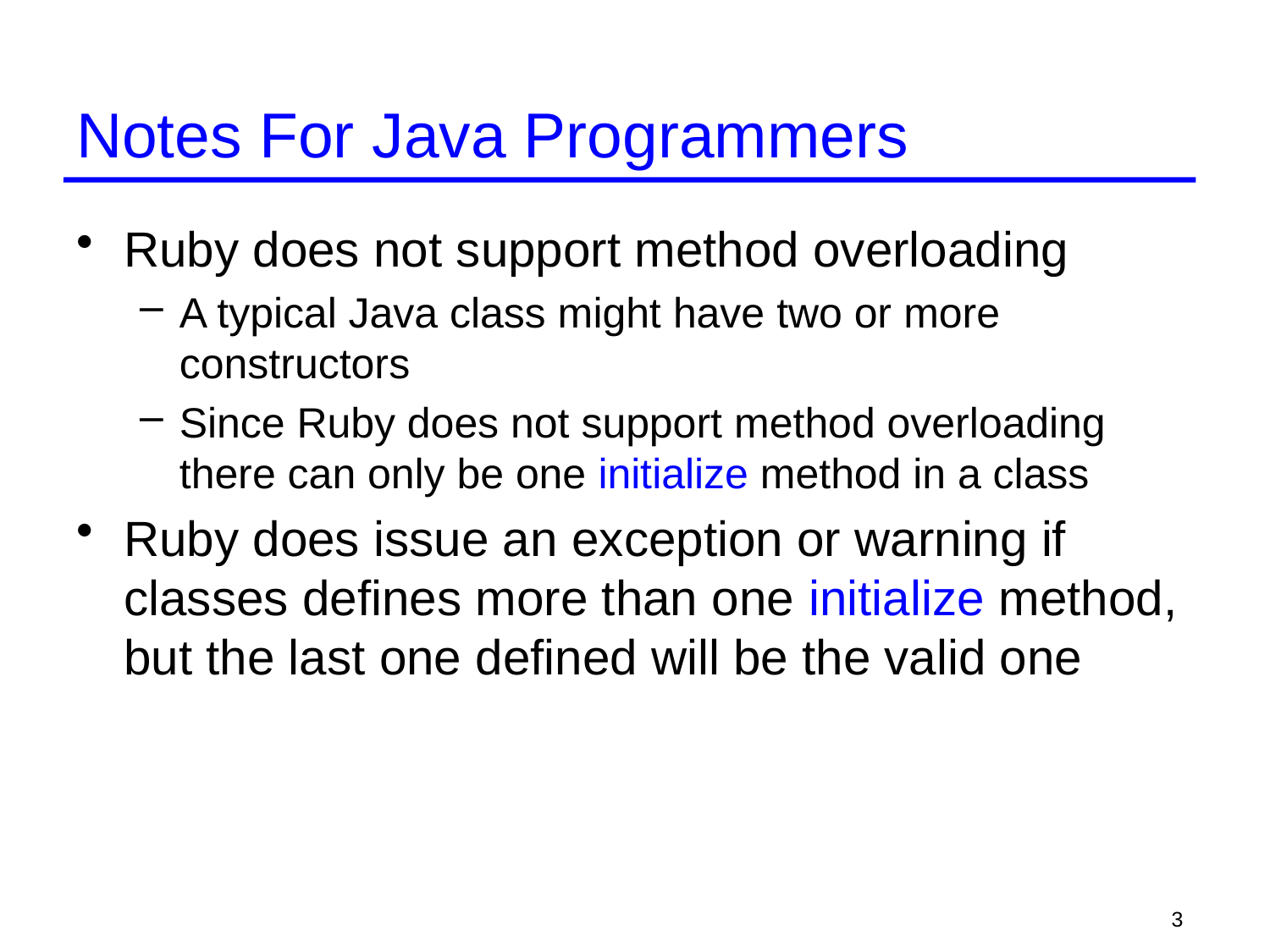

# Notes For Java Programmers
Ruby does not support method overloading
A typical Java class might have two or more constructors
Since Ruby does not support method overloading there can only be one initialize method in a class
Ruby does issue an exception or warning if classes defines more than one initialize method, but the last one defined will be the valid one
3